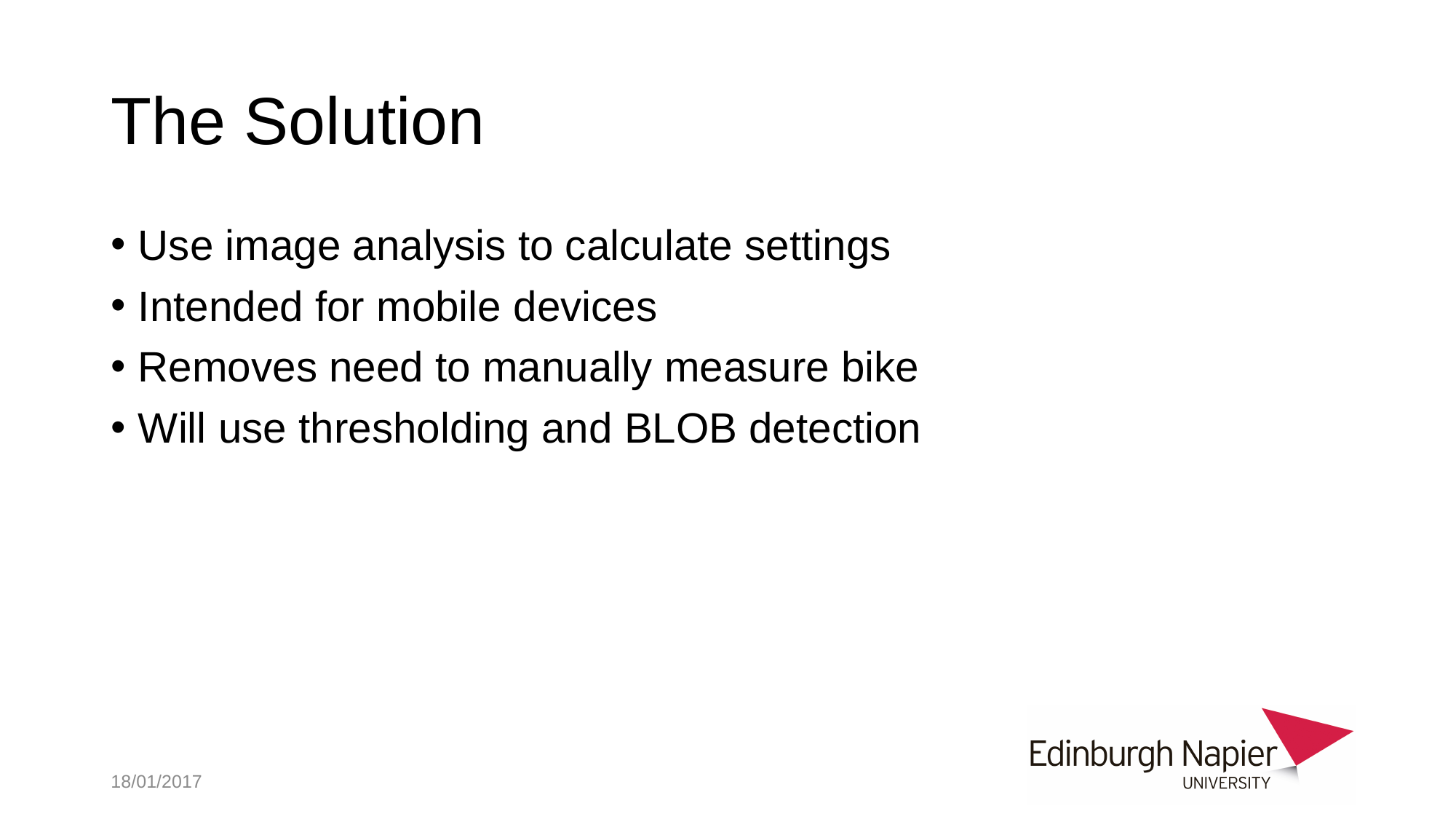

# The Solution
Use image analysis to calculate settings
Intended for mobile devices
Removes need to manually measure bike
Will use thresholding and BLOB detection
18/01/2017